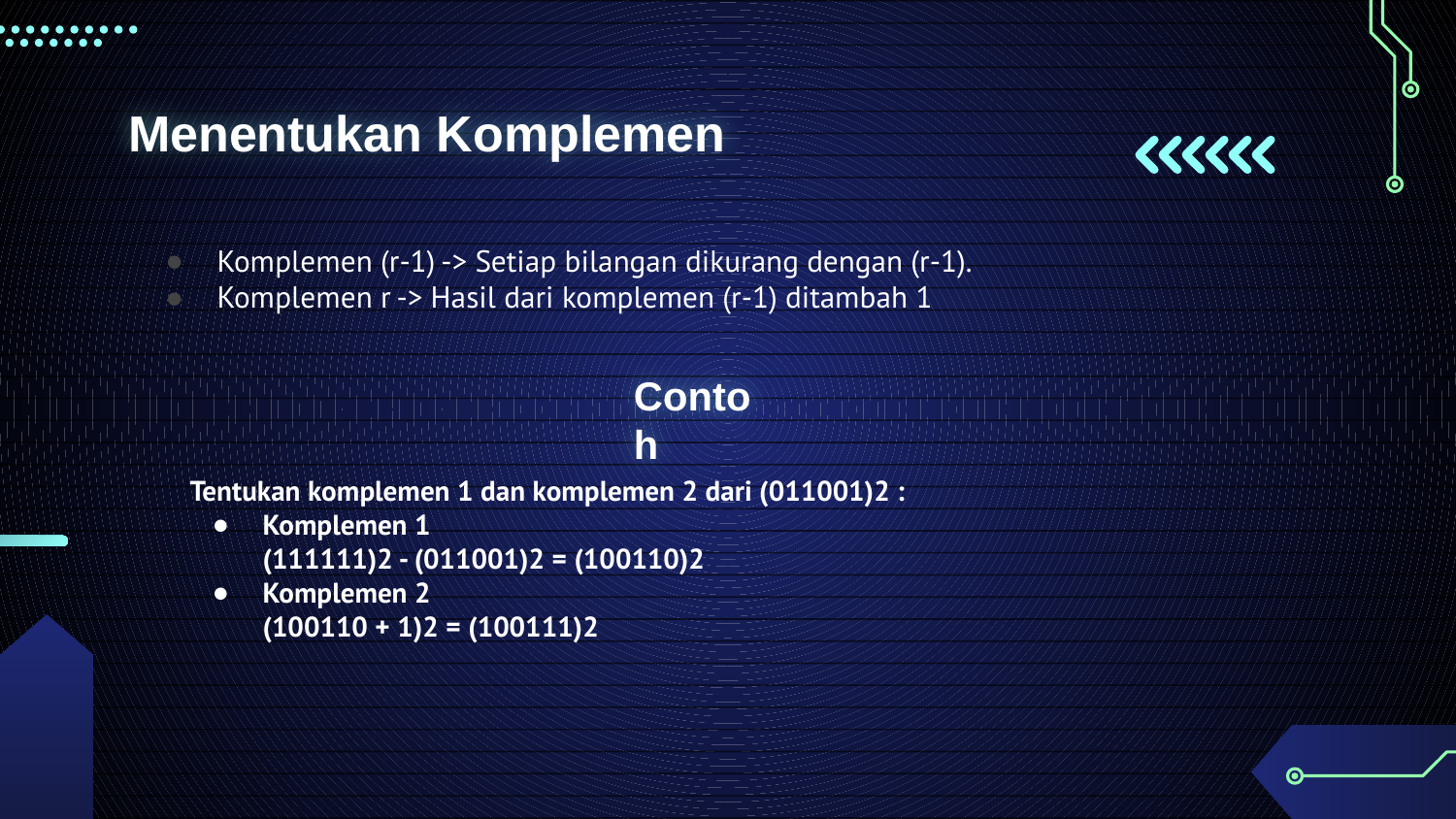

# Menentukan Komplemen

Komplemen (r-1) -> Setiap bilangan dikurang dengan (r-1).
Komplemen r -> Hasil dari komplemen (r-1) ditambah 1
Contoh
Tentukan komplemen 1 dan komplemen 2 dari (011001)2 :
Komplemen 1
(111111)2 - (011001)2 = (100110)2
Komplemen 2
(100110 + 1)2 = (100111)2